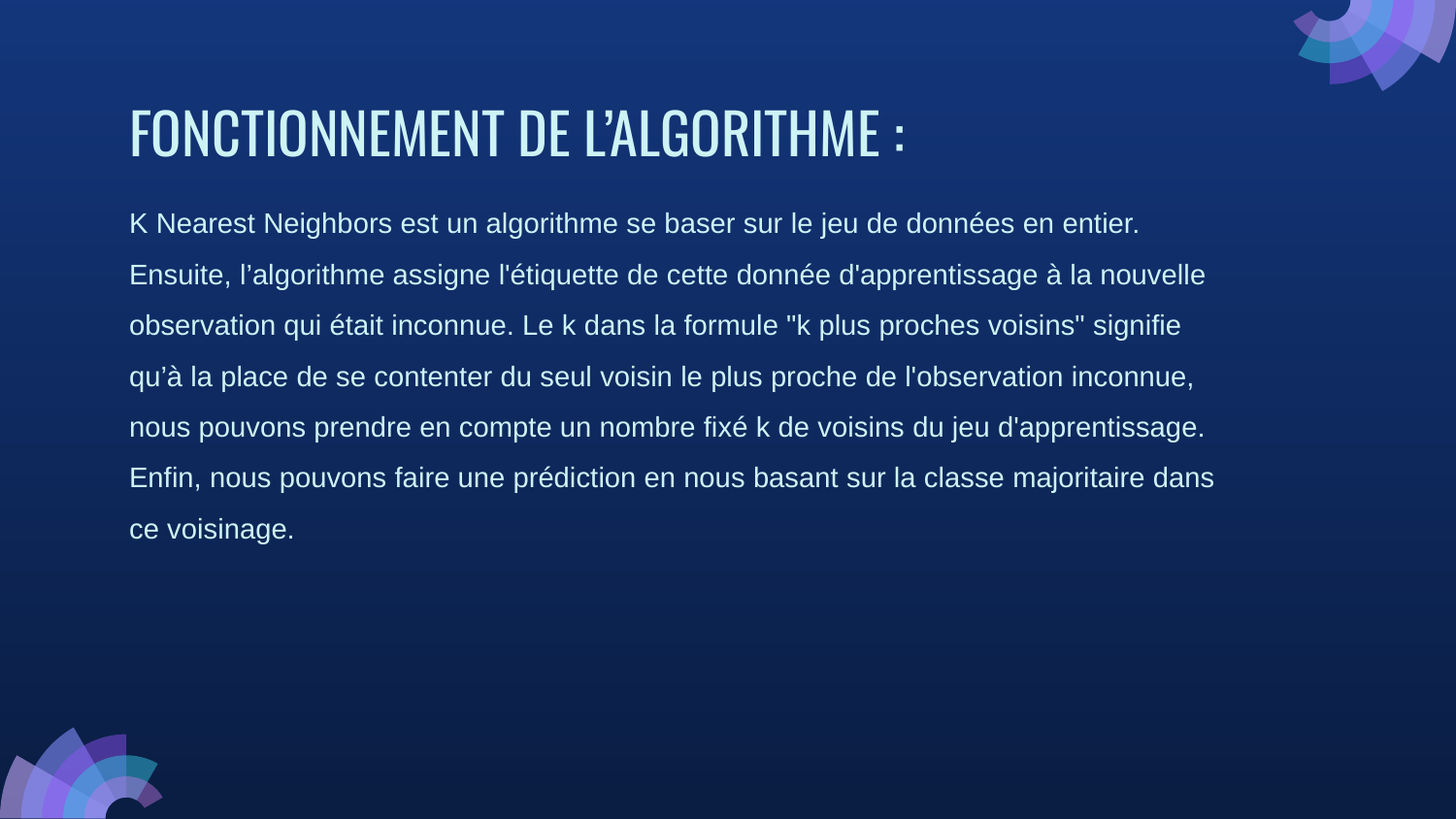

# FONCTIONNEMENT DE L’ALGORITHME :
K Nearest Neighbors est un algorithme se baser sur le jeu de données en entier. Ensuite, l’algorithme assigne l'étiquette de cette donnée d'apprentissage à la nouvelle observation qui était inconnue. Le k dans la formule "k plus proches voisins" signifie qu’à la place de se contenter du seul voisin le plus proche de l'observation inconnue, nous pouvons prendre en compte un nombre fixé k de voisins du jeu d'apprentissage. Enfin, nous pouvons faire une prédiction en nous basant sur la classe majoritaire dans ce voisinage.